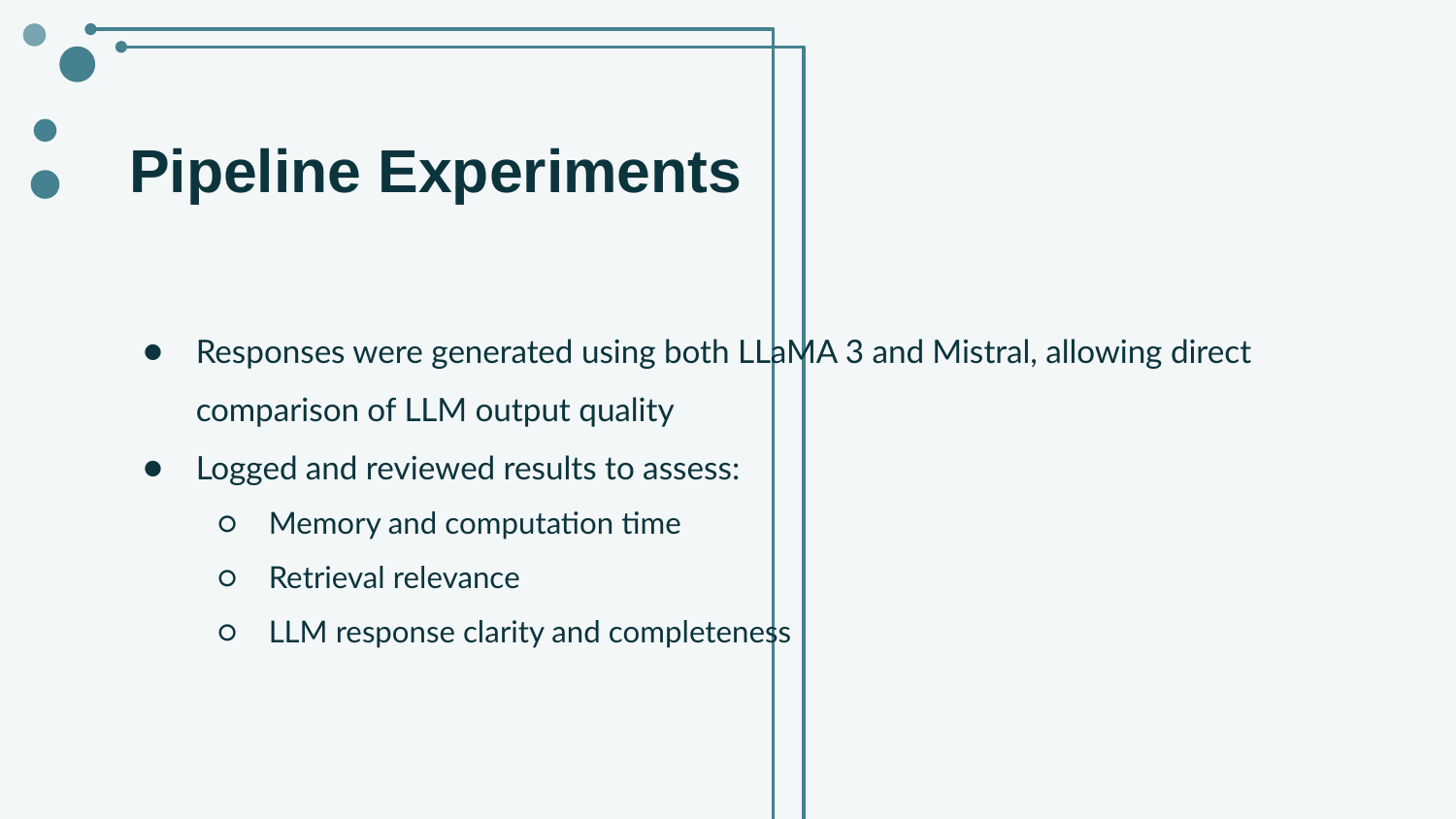

# Pipeline Experiments
Responses were generated using both LLaMA 3 and Mistral, allowing direct comparison of LLM output quality
Logged and reviewed results to assess:
Memory and computation time
Retrieval relevance
LLM response clarity and completeness